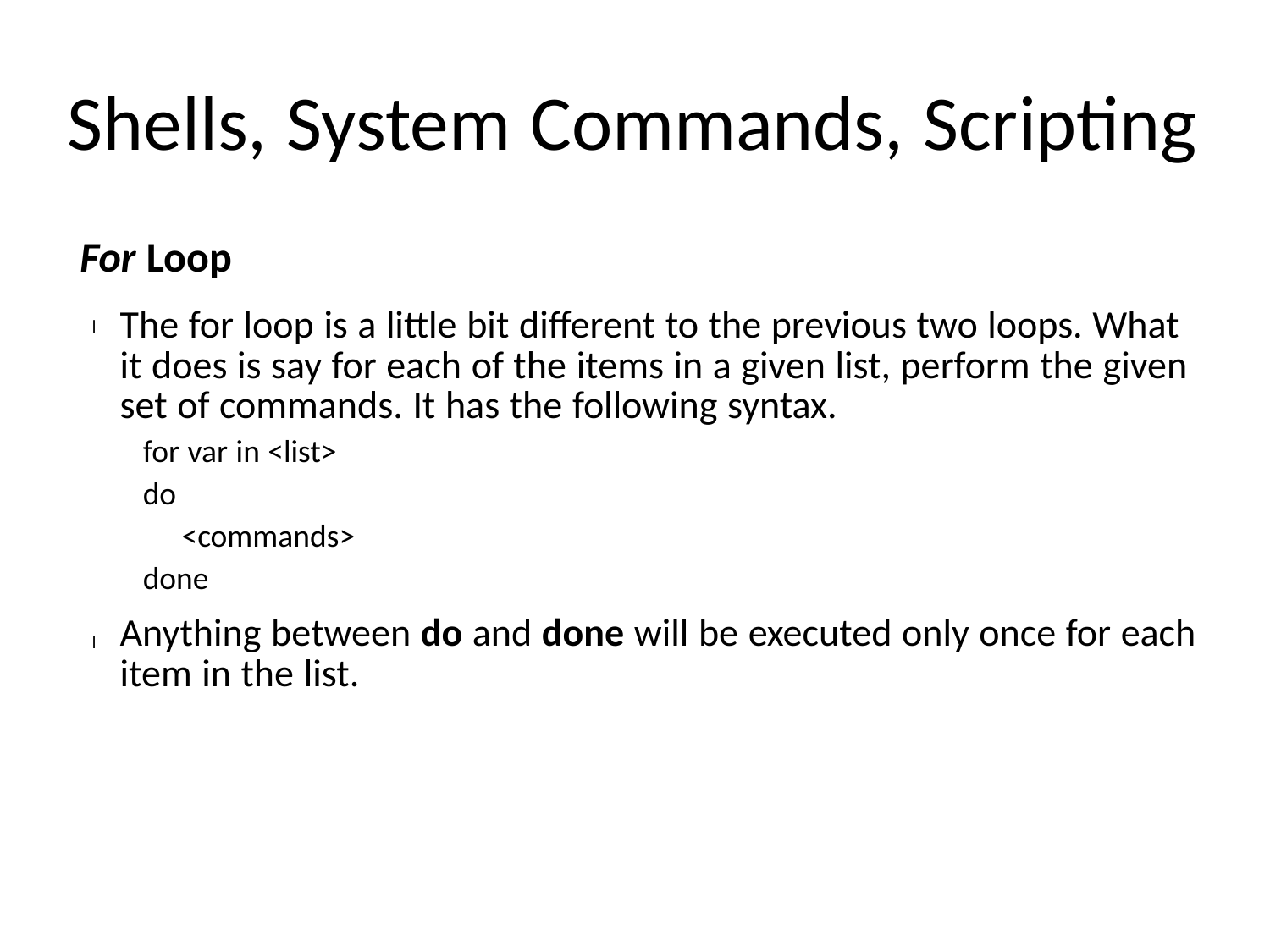

Shells, System Commands, Scripting

	For Loop
The for loop is a little bit different to the previous two loops. What
it does is say for each of the items in a given list, perform the given
set of commands. It has the following syntax.
	for var in <list>
	do
		<commands>
	done
Anything between do and done will be executed only once for each
item in the list.
l

l